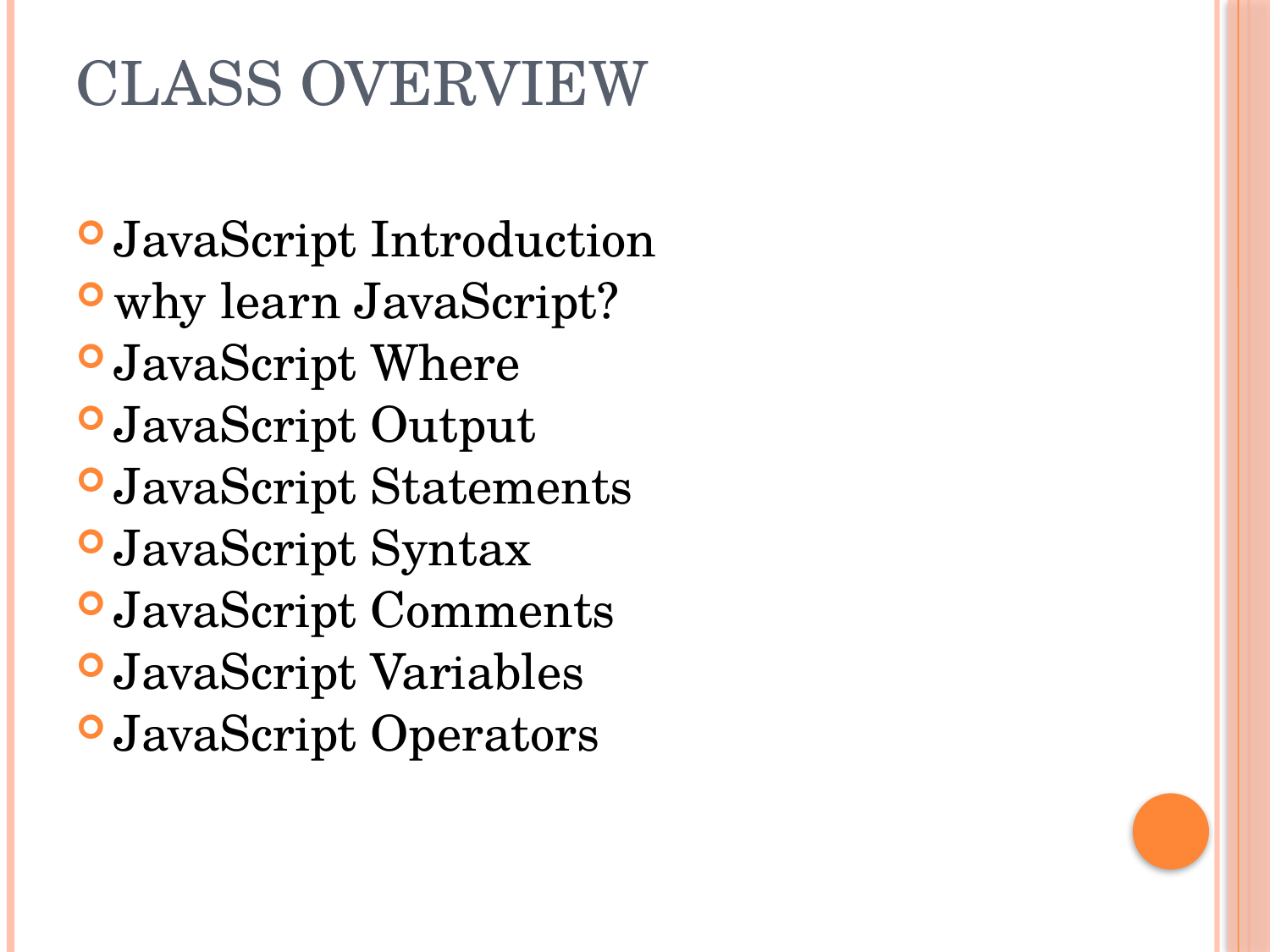

# Class Overview
JavaScript Introduction
why learn JavaScript?
JavaScript Where
JavaScript Output
JavaScript Statements
JavaScript Syntax
JavaScript Comments
JavaScript Variables
JavaScript Operators